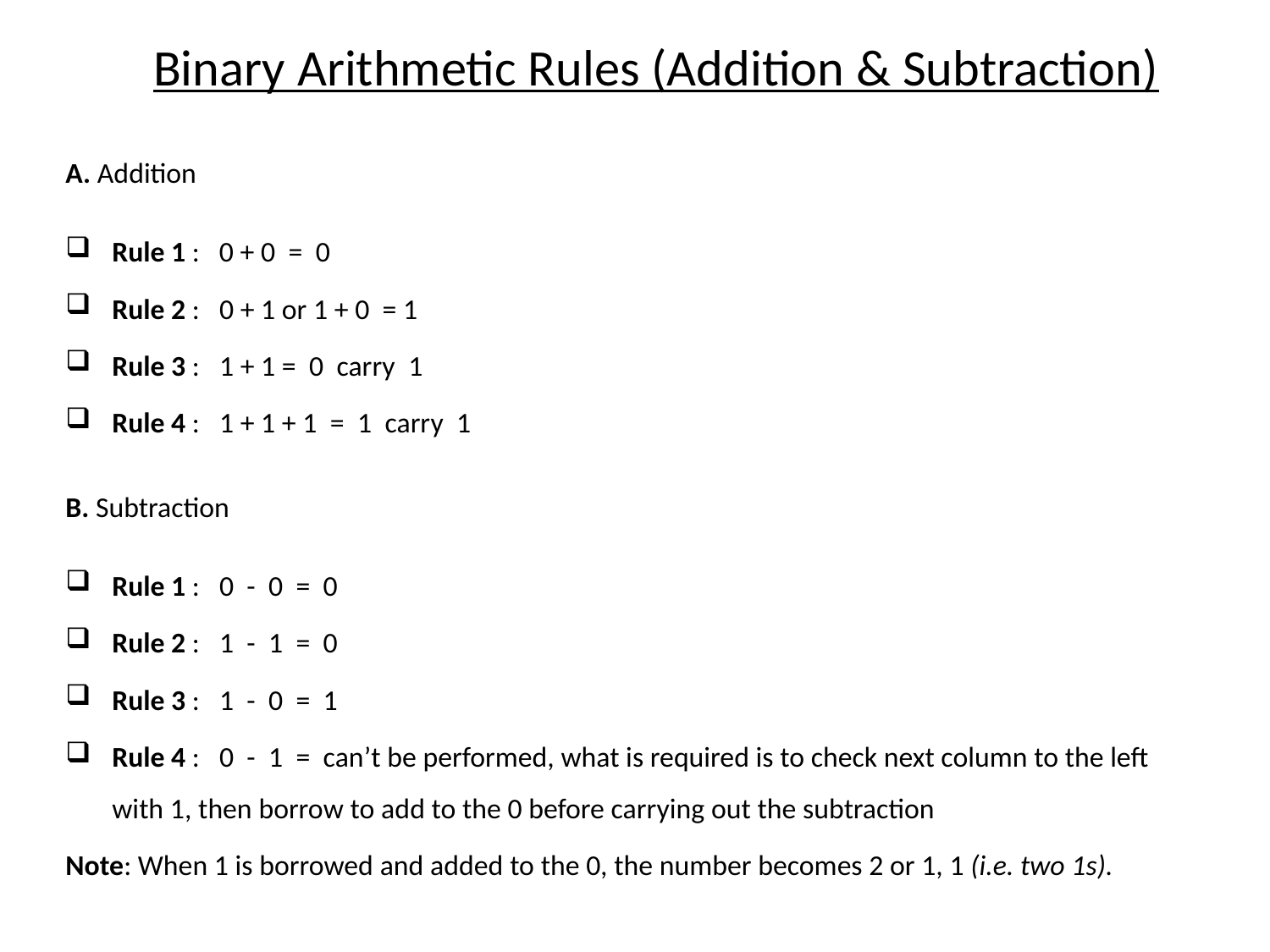

# Binary Arithmetic Rules (Addition & Subtraction)
A. Addition

Rule 1 :   0 + 0  =  0
Rule 2 :   0 + 1 or 1 + 0  = 1
Rule 3 :   1 + 1 =  0  carry  1
Rule 4 :   1 + 1 + 1  =  1  carry  1

B. Subtraction

Rule 1 :   0  -  0  =  0
Rule 2 :   1  -  1  =  0
Rule 3 :   1  -  0  =  1
Rule 4 :   0  -  1  =  can’t be performed, what is required is to check next column to the left with 1, then borrow to add to the 0 before carrying out the subtraction
Note: When 1 is borrowed and added to the 0, the number becomes 2 or 1, 1 (i.e. two 1s).